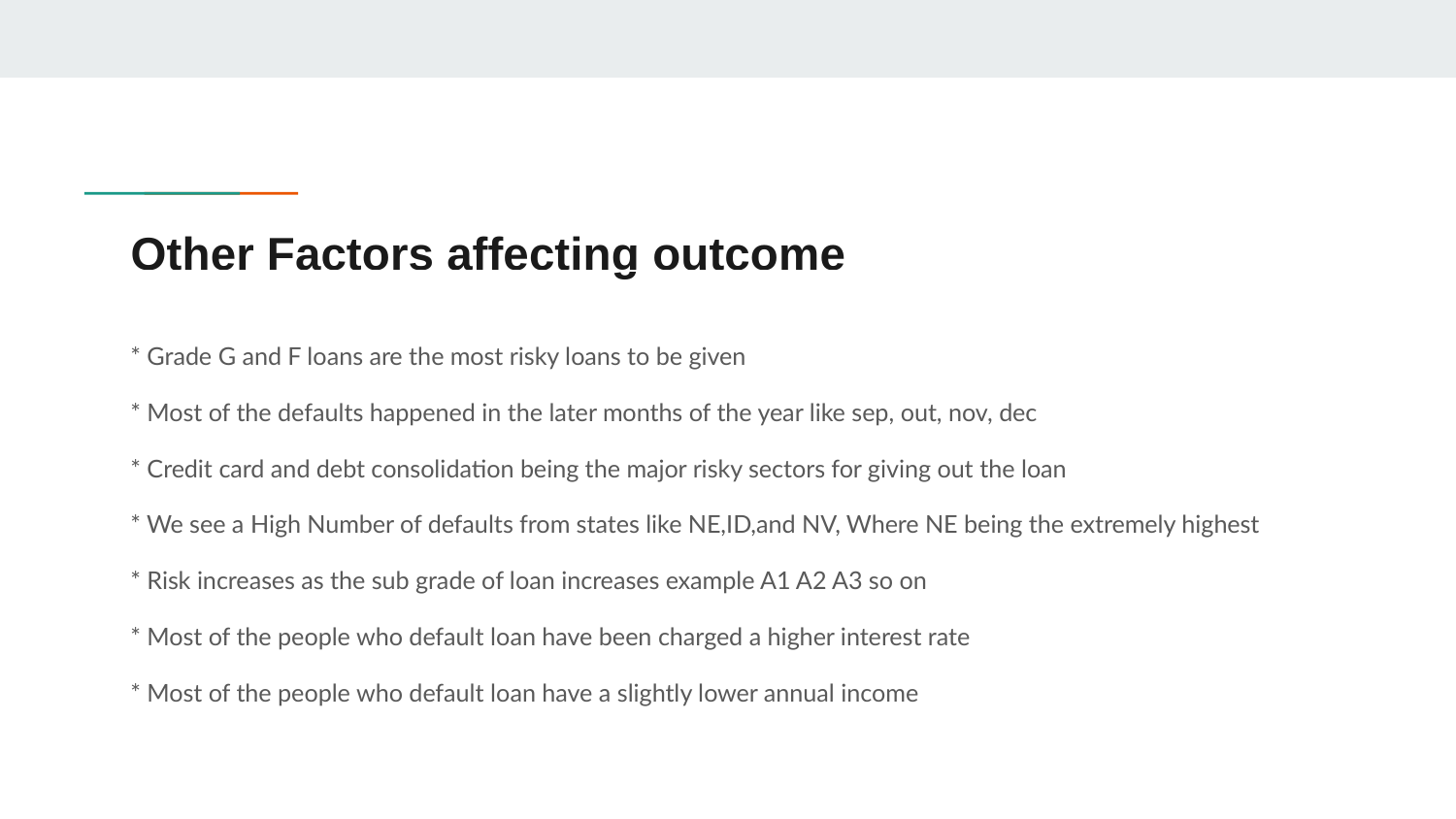

# Other Factors affecting outcome

* Grade G and F loans are the most risky loans to be given
* Most of the defaults happened in the later months of the year like sep, out, nov, dec
* Credit card and debt consolidation being the major risky sectors for giving out the loan
* We see a High Number of defaults from states like NE,ID,and NV, Where NE being the extremely highest
* Risk increases as the sub grade of loan increases example A1 A2 A3 so on
* Most of the people who default loan have been charged a higher interest rate
* Most of the people who default loan have a slightly lower annual income